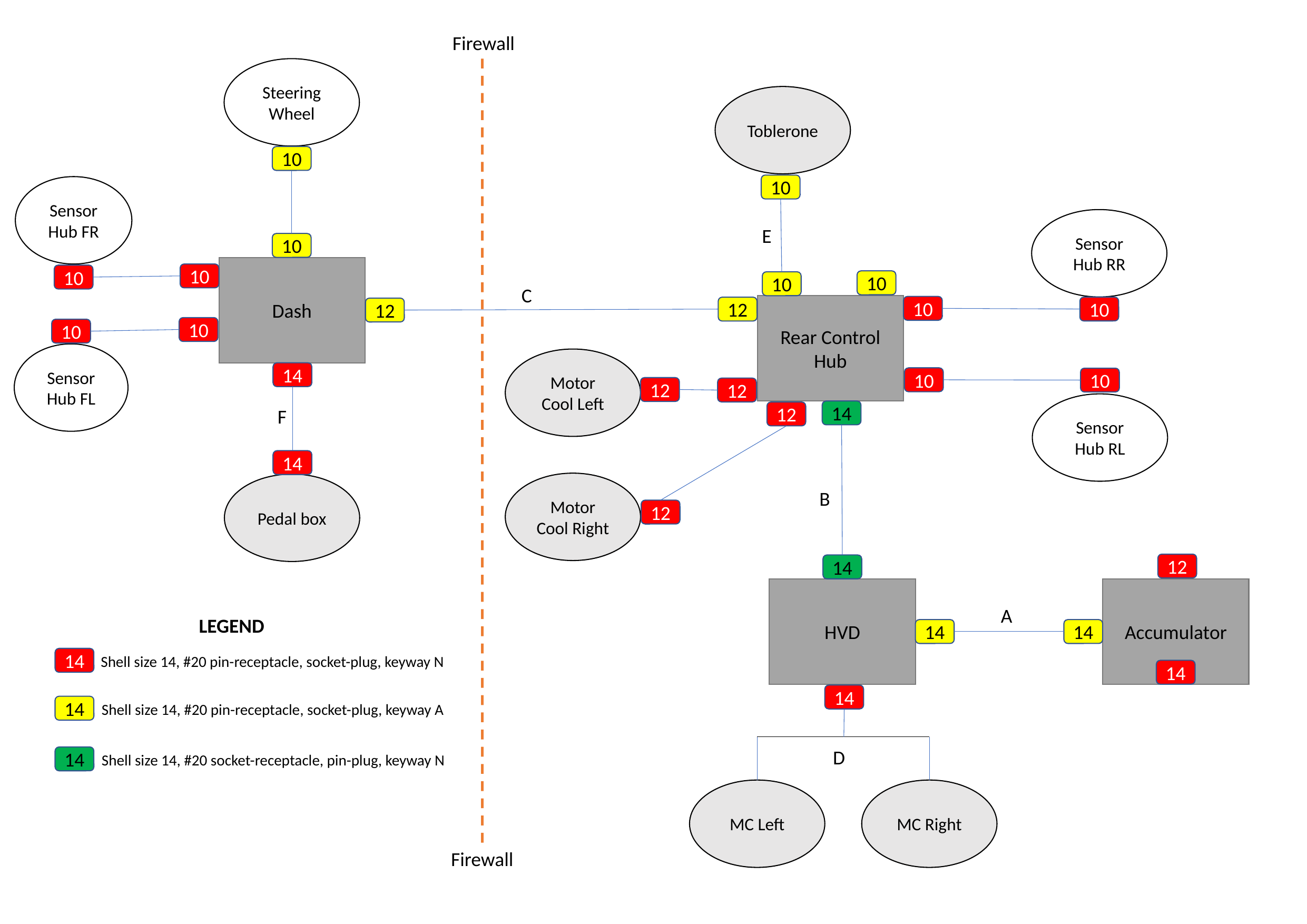

Firewall
Steering Wheel
Toblerone
10
10
Sensor Hub FR
Sensor Hub RR
E
10
Dash
10
10
10
10
C
Rear Control Hub
10
10
12
12
10
10
Sensor Hub FL
Motor Cool Left
14
10
10
12
12
Sensor Hub RL
F
14
12
14
Motor Cool Right
Pedal box
B
12
12
14
HVD
Accumulator
A
LEGEND
14
14
Shell size 14, #20 pin-receptacle, socket-plug, keyway N
14
14
14
Shell size 14, #20 pin-receptacle, socket-plug, keyway A
14
D
Shell size 14, #20 socket-receptacle, pin-plug, keyway N
14
MC Left
MC Right
Firewall